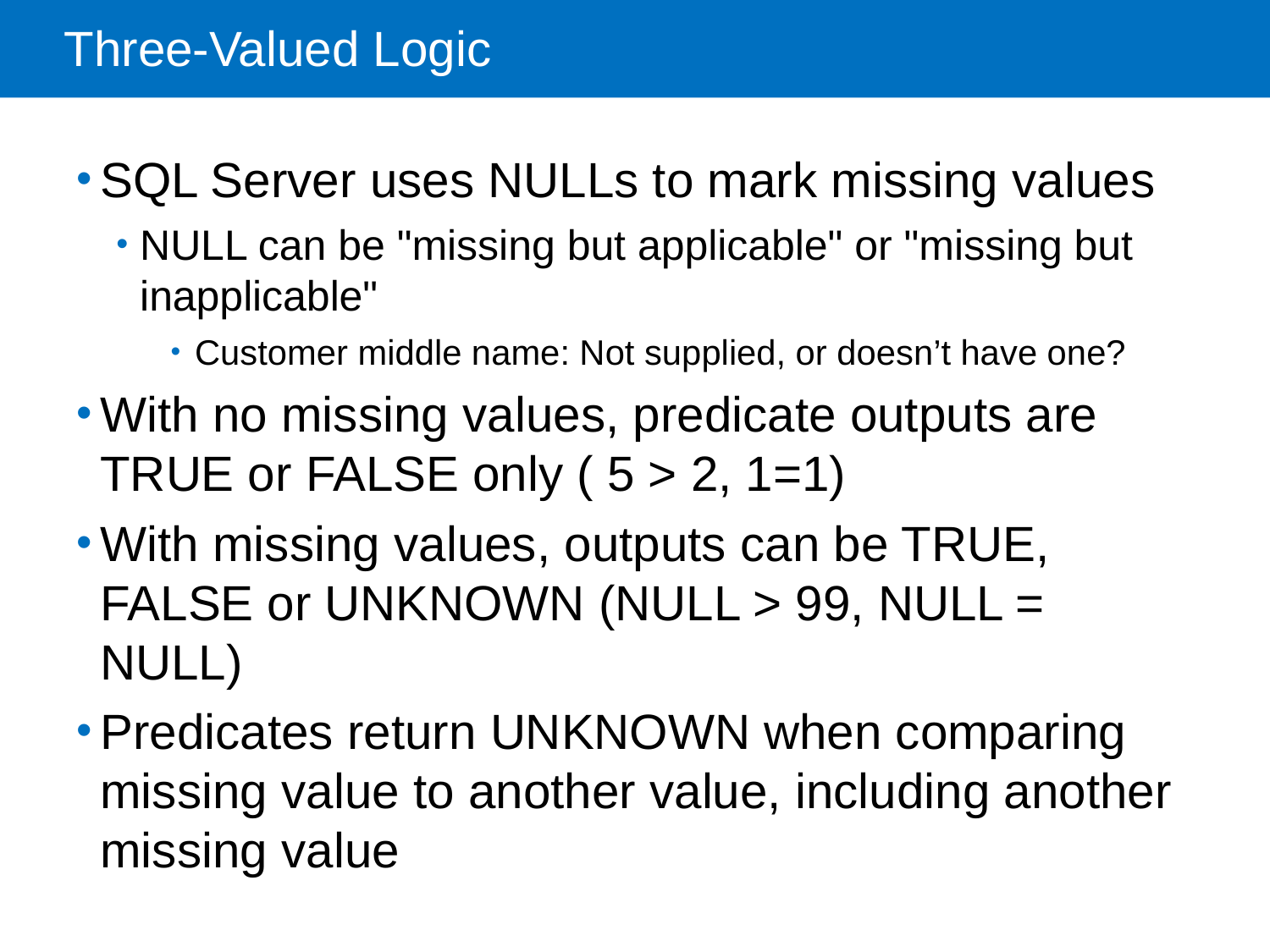

# Three-Valued Logic
SQL Server uses NULLs to mark missing values
NULL can be "missing but applicable" or "missing but inapplicable"
Customer middle name: Not supplied, or doesn’t have one?
With no missing values, predicate outputs are TRUE or FALSE only ( 5 > 2, 1=1)
With missing values, outputs can be TRUE, FALSE or UNKNOWN (NULL > 99, NULL = NULL)
Predicates return UNKNOWN when comparing missing value to another value, including another missing value